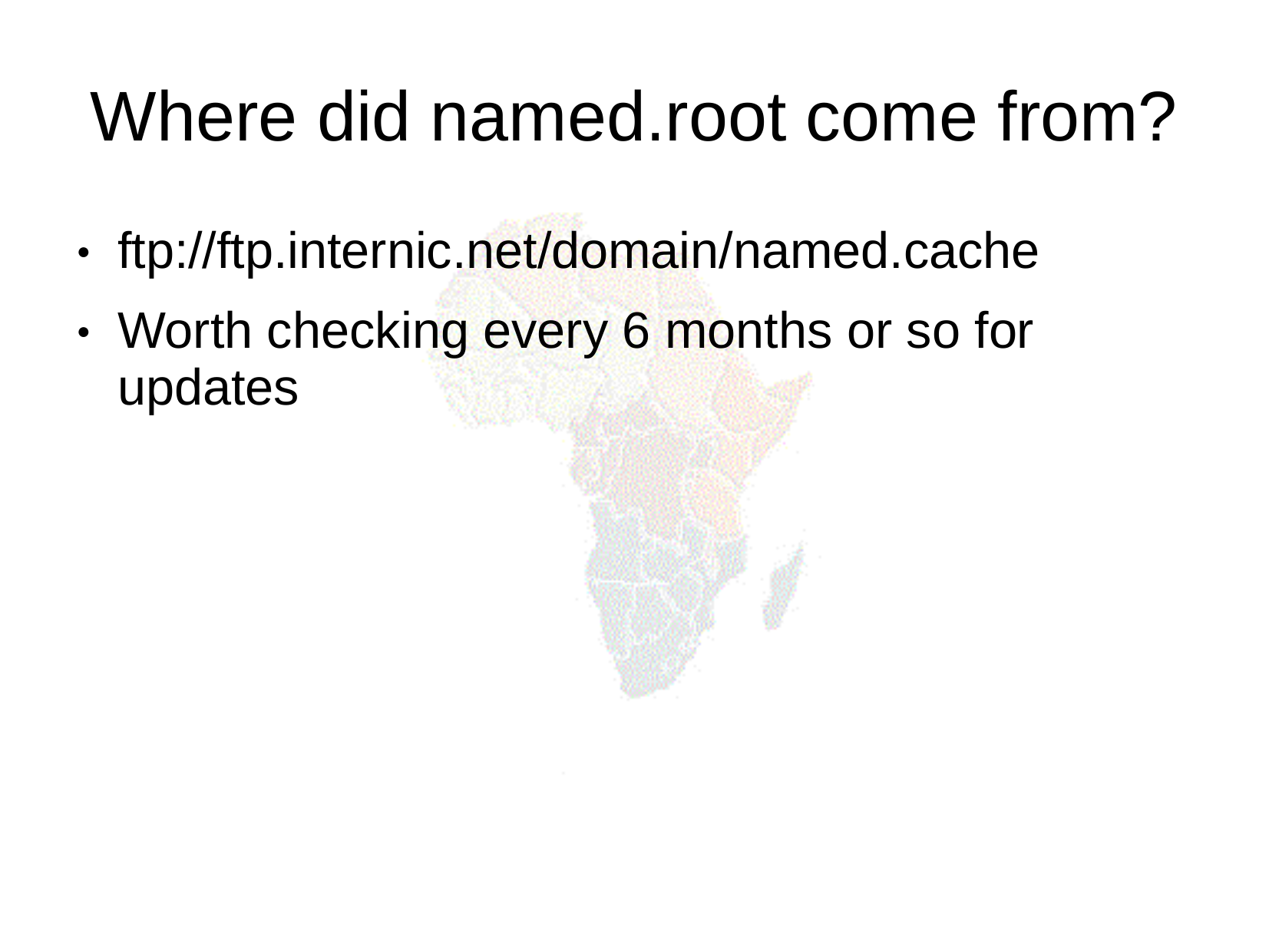

Where did named.root come from?
ftp://ftp.internic.net/domain/named.cache
Worth checking every 6 months or so for updates